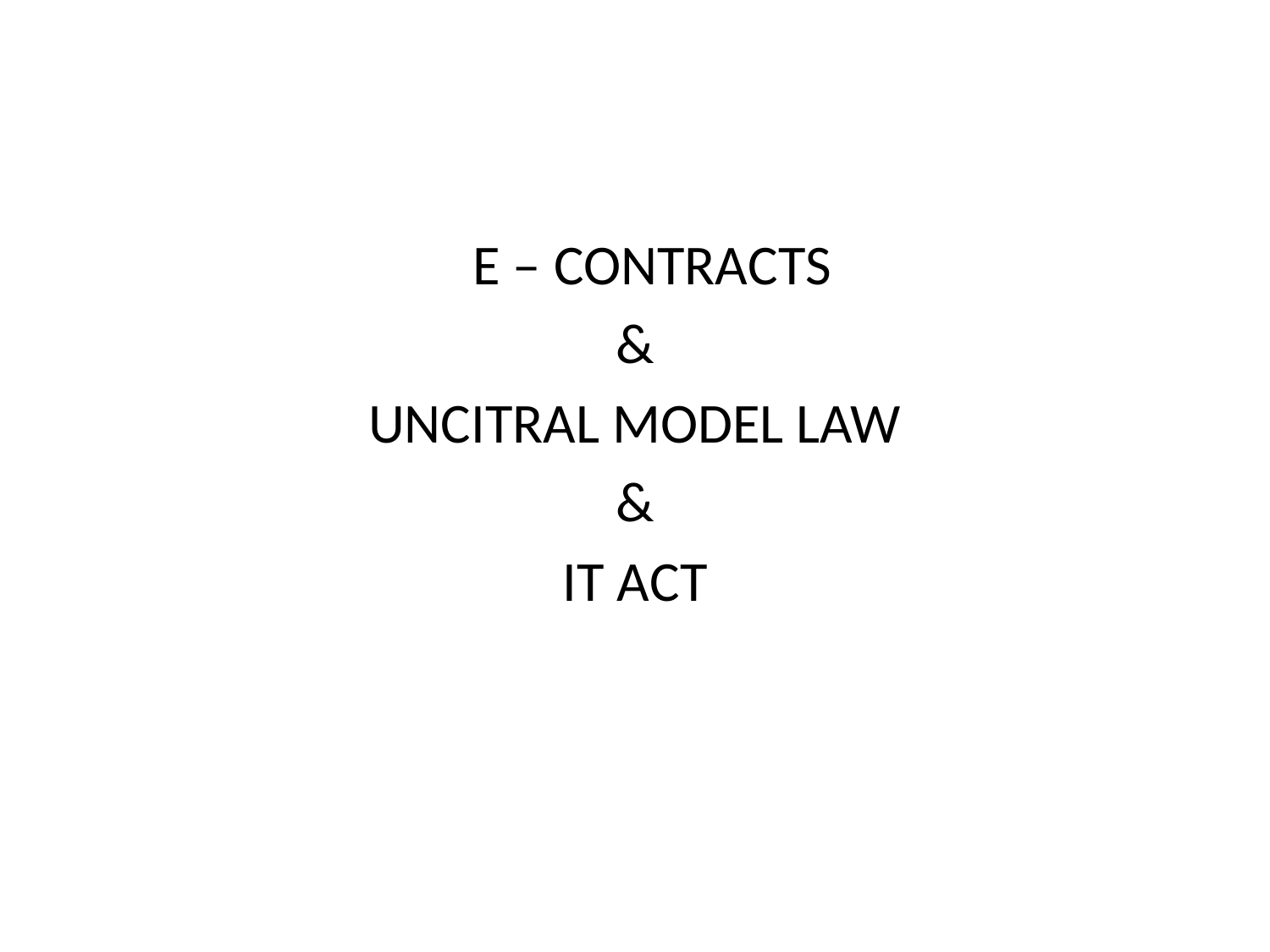

E – CONTRACTS
&
UNCITRAL MODEL LAW
&
IT ACT